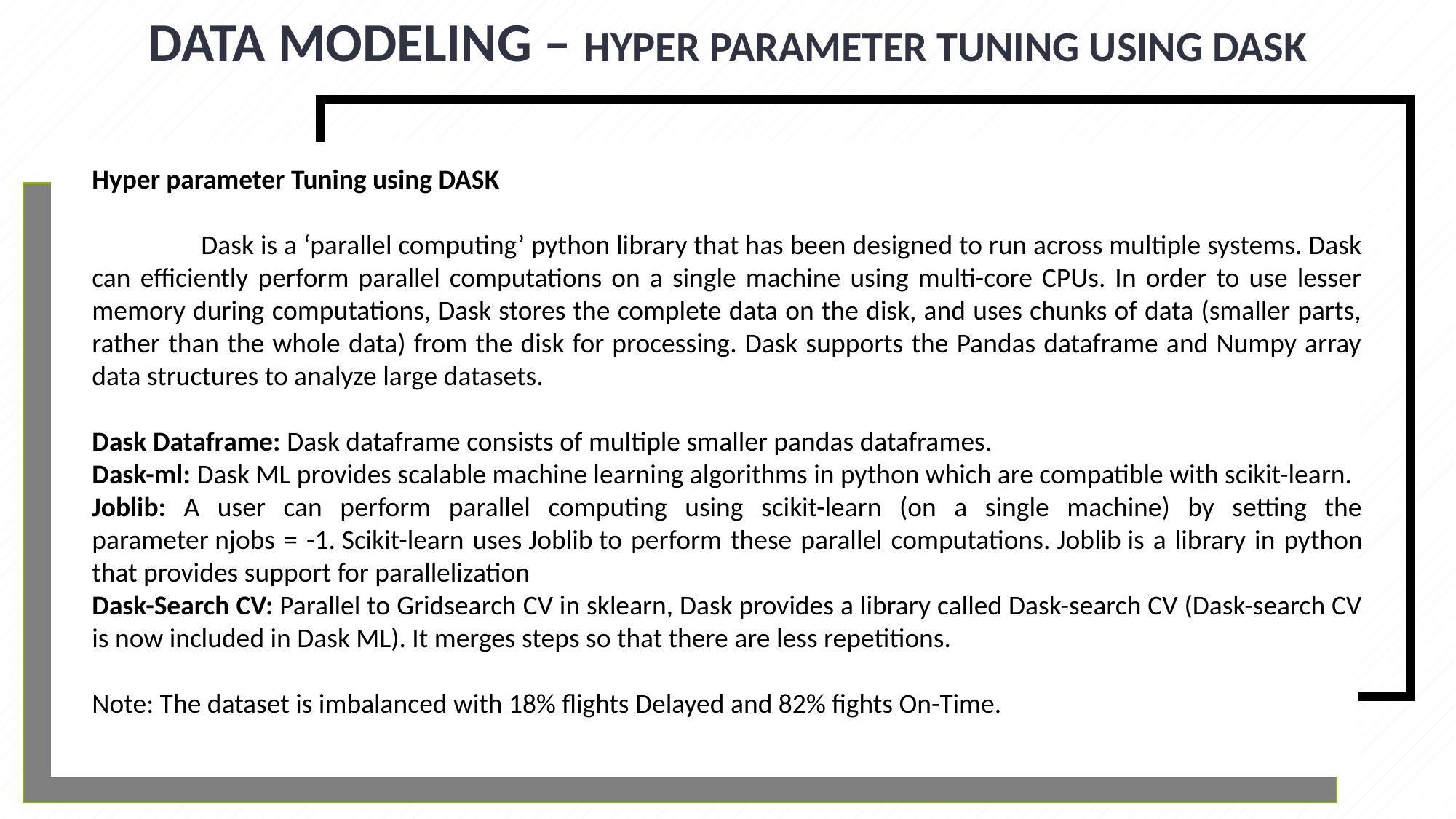

# Data Modeling – Hyper parameter tuning using DASk

Is there any impact due to flight delays? Flight delays not only cause inconvenience to passengers, but also cost the carriers billions of dollars. Flight delays can be caused due to bad weather conditions, airport congestion, airspace congestion, maintenance or security issues. These delays tarnish airlines on-time reputation, often resulting in loss of demand by passengers.
	Looking at statistics compiled by the Bureau of Transport Statistics, the extreme weather causes only 5% delay of total delay minutes whereas the biggest contributors to delay have consistently been late arrival of aircraft and air carrier delay. In the light of the above statistics there is a need for an intelligent and automated prediction system that can predict possible airline delays. If we can model these delays accurately, we can account for most of the delayed flights per year.
Hyper parameter Tuning using DASK

	Dask is a ‘parallel computing’ python library that has been designed to run across multiple systems. Dask can efficiently perform parallel computations on a single machine using multi-core CPUs. In order to use lesser memory during computations, Dask stores the complete data on the disk, and uses chunks of data (smaller parts, rather than the whole data) from the disk for processing. Dask supports the Pandas dataframe and Numpy array data structures to analyze large datasets.

Dask Dataframe: Dask dataframe consists of multiple smaller pandas dataframes.
Dask-ml: Dask ML provides scalable machine learning algorithms in python which are compatible with scikit-learn.
Joblib: A user can perform parallel computing using scikit-learn (on a single machine) by setting the parameter njobs = -1. Scikit-learn uses Joblib to perform these parallel computations. Joblib is a library in python that provides support for parallelization
Dask-Search CV: Parallel to Gridsearch CV in sklearn, Dask provides a library called Dask-search CV (Dask-search CV is now included in Dask ML). It merges steps so that there are less repetitions.

Note: The dataset is imbalanced with 18% flights Delayed and 82% fights On-Time.